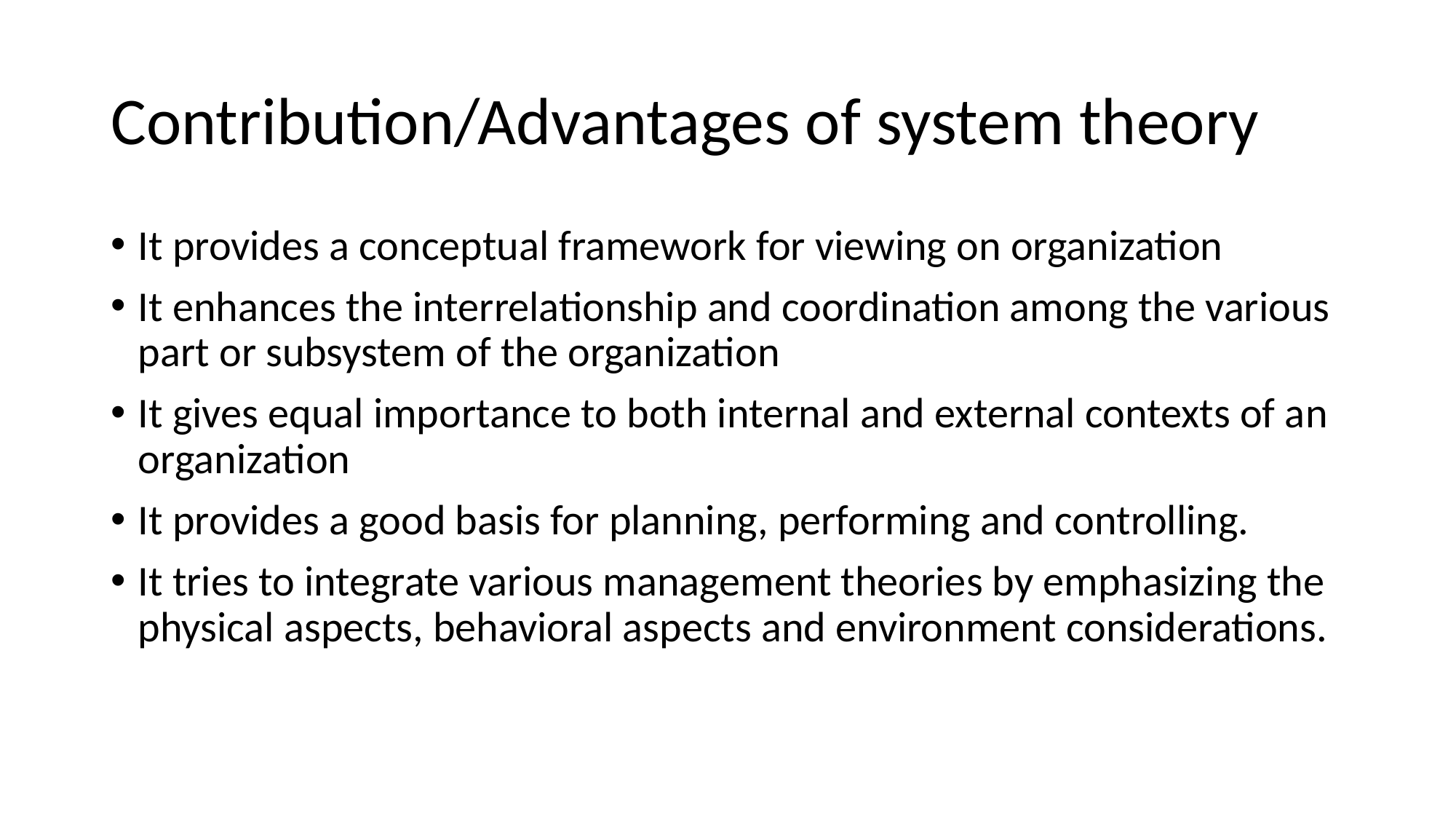

# Contribution/Advantages of system theory
It provides a conceptual framework for viewing on organization
It enhances the interrelationship and coordination among the various part or subsystem of the organization
It gives equal importance to both internal and external contexts of an organization
It provides a good basis for planning, performing and controlling.
It tries to integrate various management theories by emphasizing the physical aspects, behavioral aspects and environment considerations.